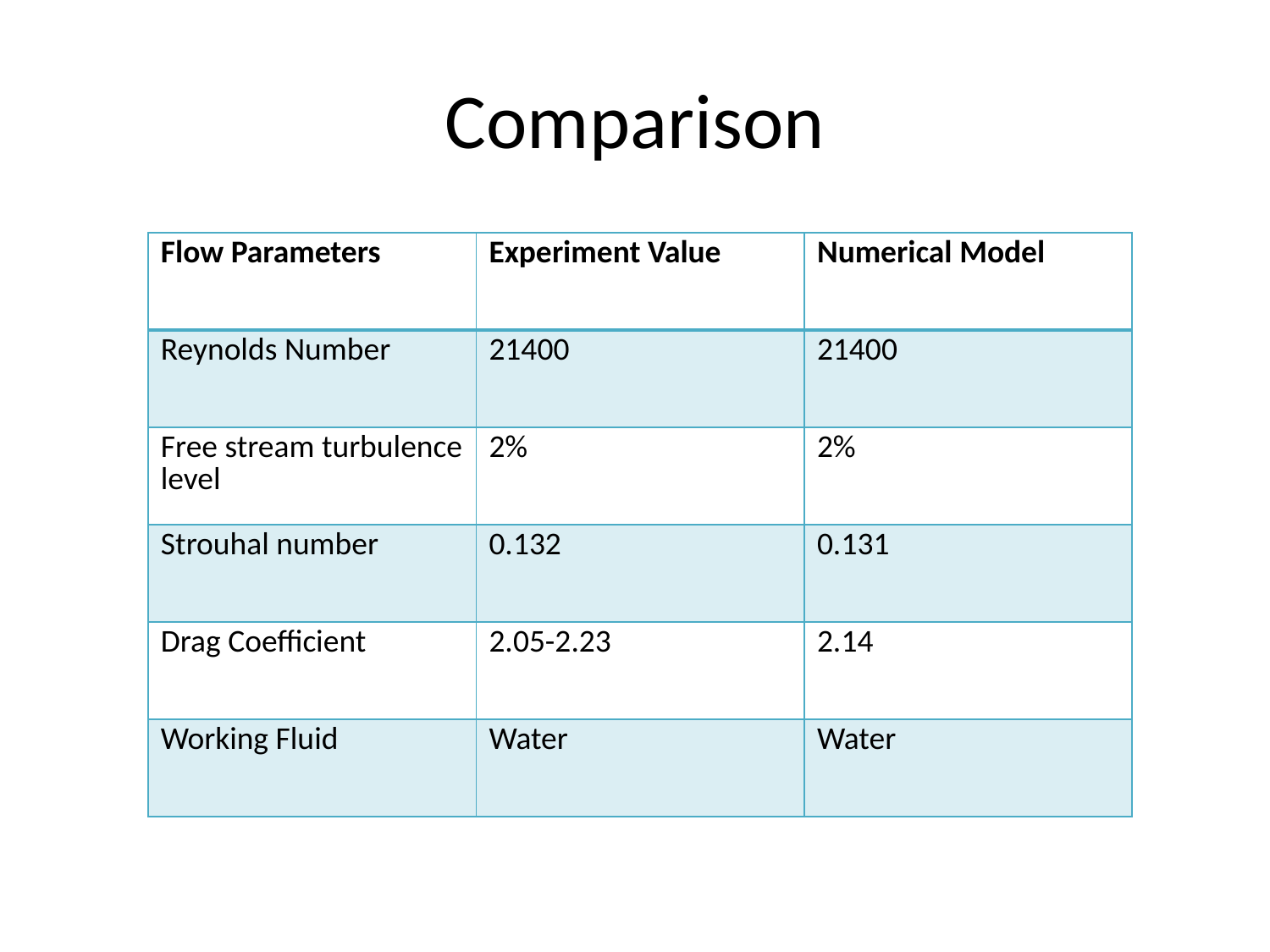

# Comparison
| Flow Parameters | Experiment Value | Numerical Model |
| --- | --- | --- |
| Reynolds Number | 21400 | 21400 |
| Free stream turbulence level | 2% | 2% |
| Strouhal number | 0.132 | 0.131 |
| Drag Coefficient | 2.05-2.23 | 2.14 |
| Working Fluid | Water | Water |